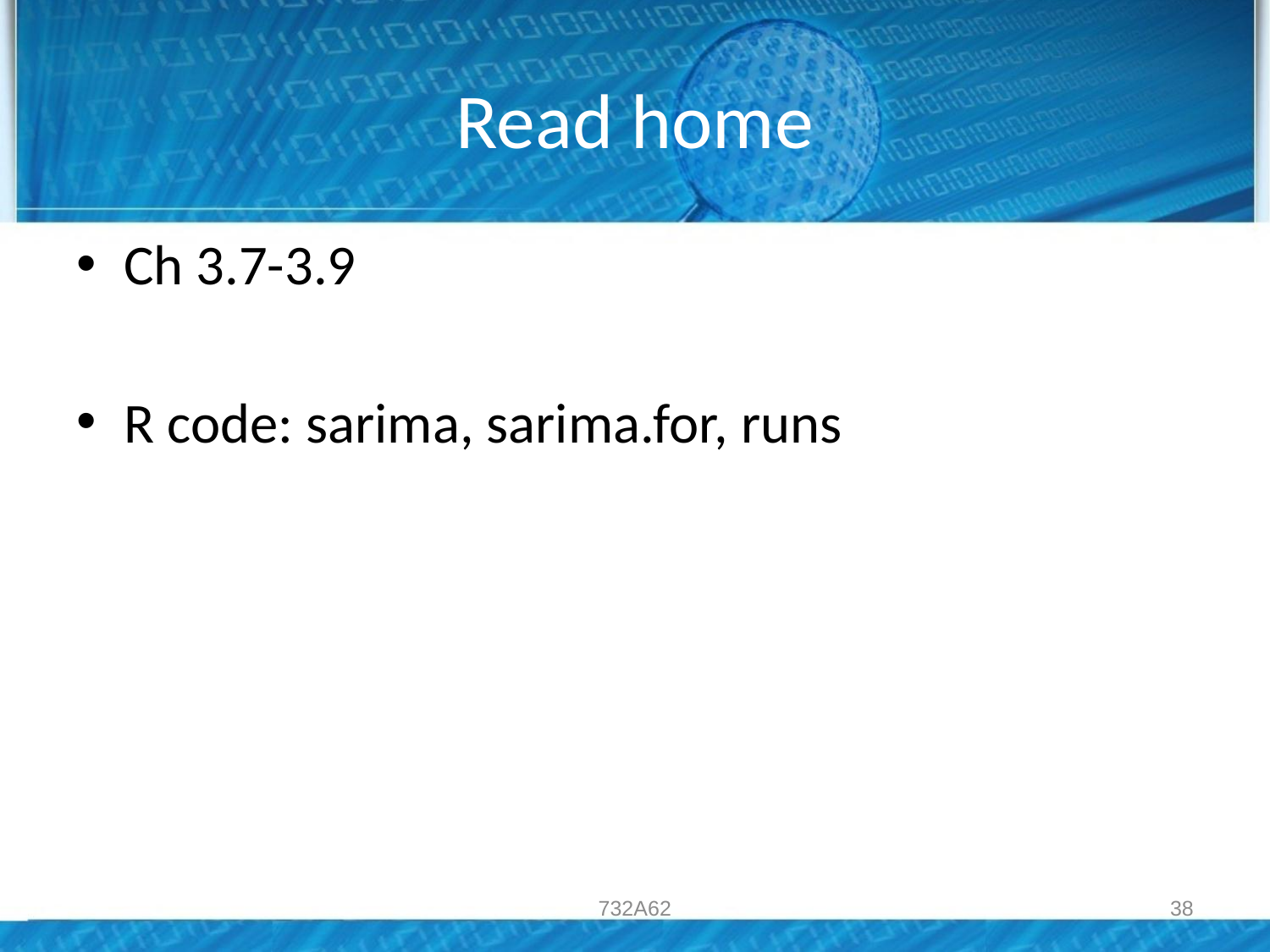

# Read home
Ch 3.7-3.9

R code: sarima, sarima.for, runs
732A62
38